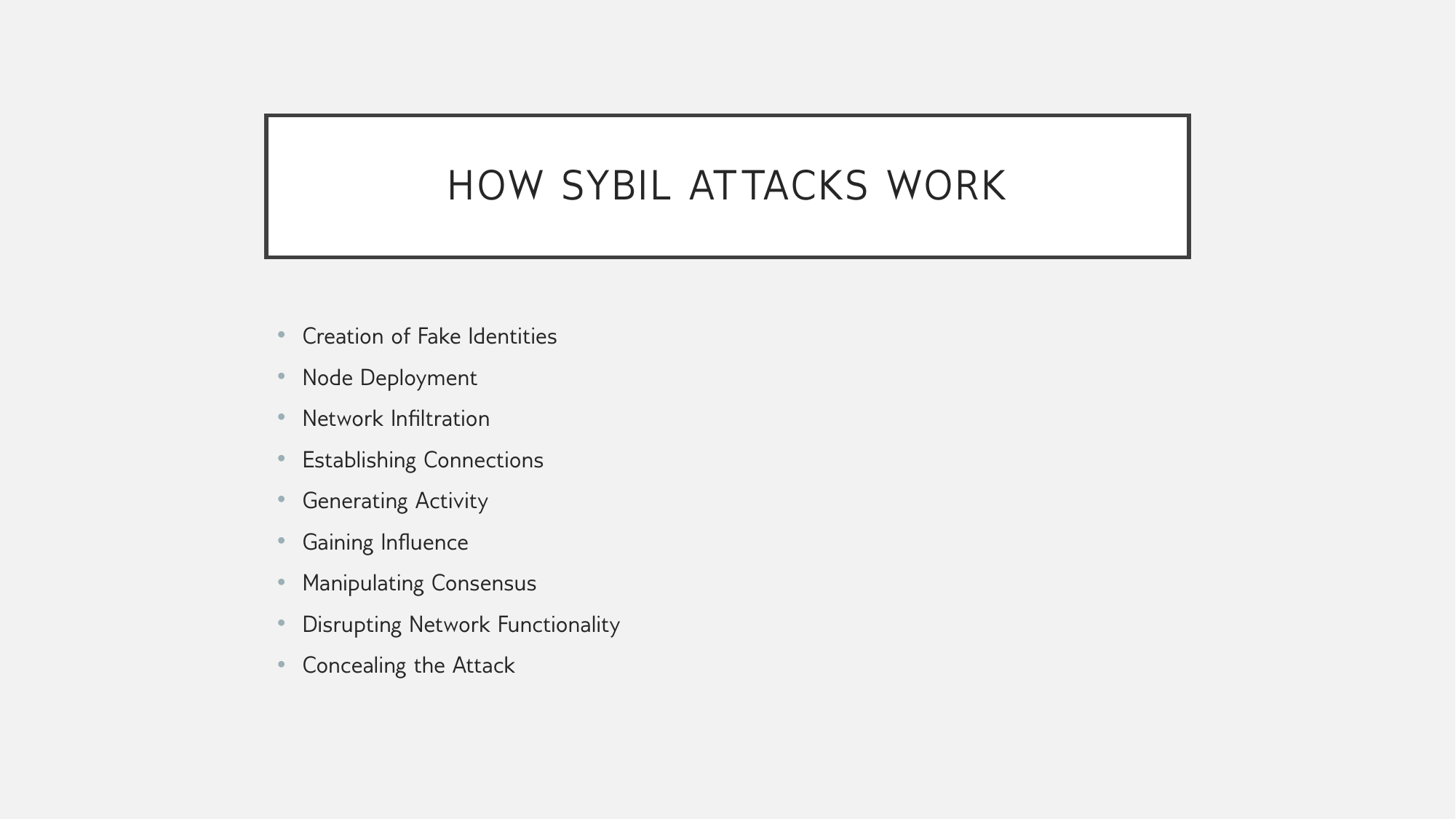

# How Sybil Attacks Work
Creation of Fake Identities
Node Deployment
Network Infiltration
Establishing Connections
Generating Activity
Gaining Influence
Manipulating Consensus
Disrupting Network Functionality
Concealing the Attack